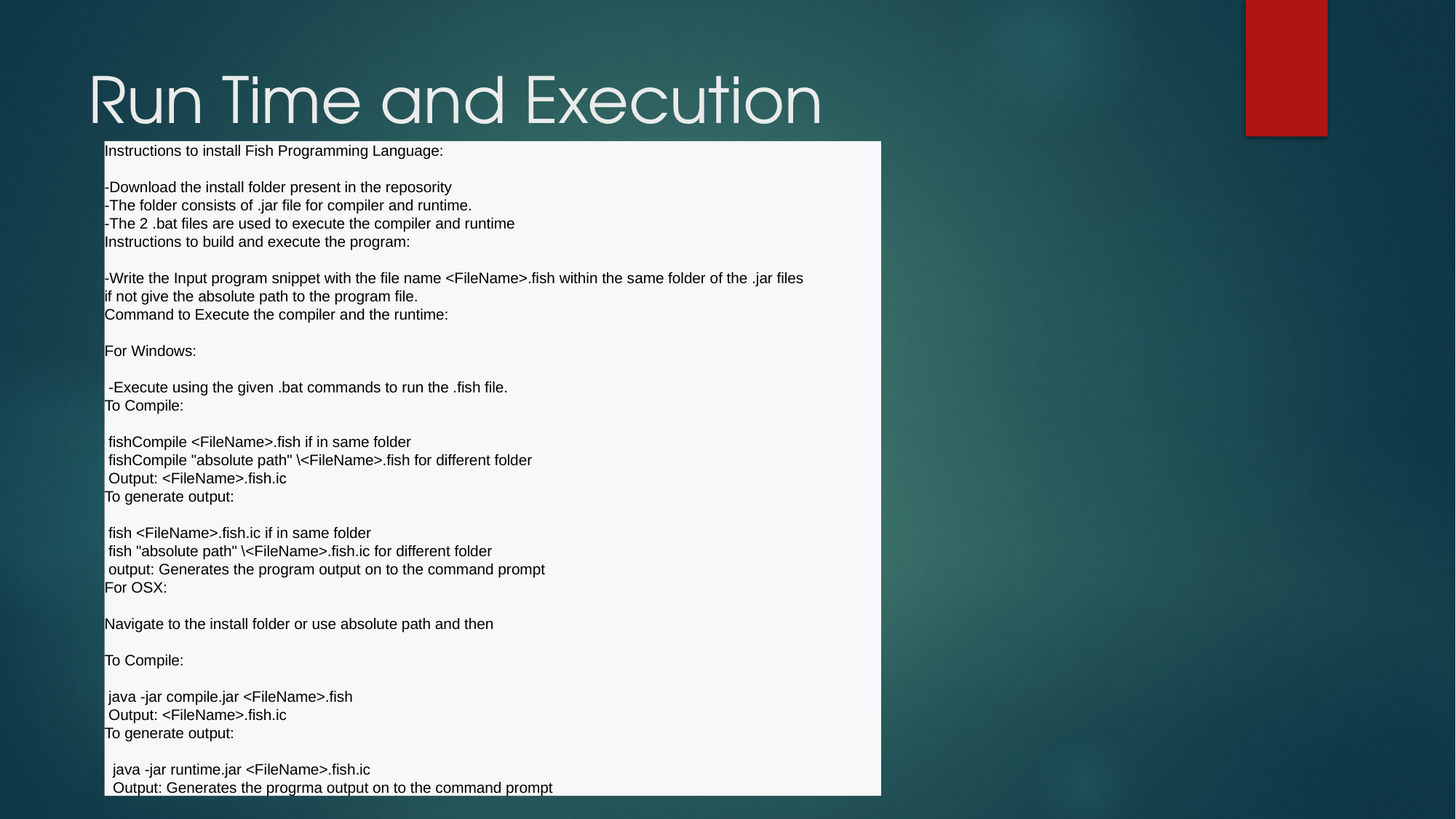

# Run Time and Execution
Instructions to install Fish Programming Language:

-Download the install folder present in the reposority
-The folder consists of .jar file for compiler and runtime.
-The 2 .bat files are used to execute the compiler and runtime
Instructions to build and execute the program:

-Write the Input program snippet with the file name <FileName>.fish within the same folder of the .jar files
if not give the absolute path to the program file.
Command to Execute the compiler and the runtime:

For Windows:

 -Execute using the given .bat commands to run the .fish file.
To Compile:

 fishCompile <FileName>.fish if in same folder
 fishCompile "absolute path" \<FileName>.fish for different folder
 Output: <FileName>.fish.ic
To generate output:

 fish <FileName>.fish.ic if in same folder
 fish "absolute path" \<FileName>.fish.ic for different folder
 output: Generates the program output on to the command prompt
For OSX:

Navigate to the install folder or use absolute path and then

To Compile:

 java -jar compile.jar <FileName>.fish
 Output: <FileName>.fish.ic
To generate output:

  java -jar runtime.jar <FileName>.fish.ic
  Output: Generates the progrma output on to the command prompt